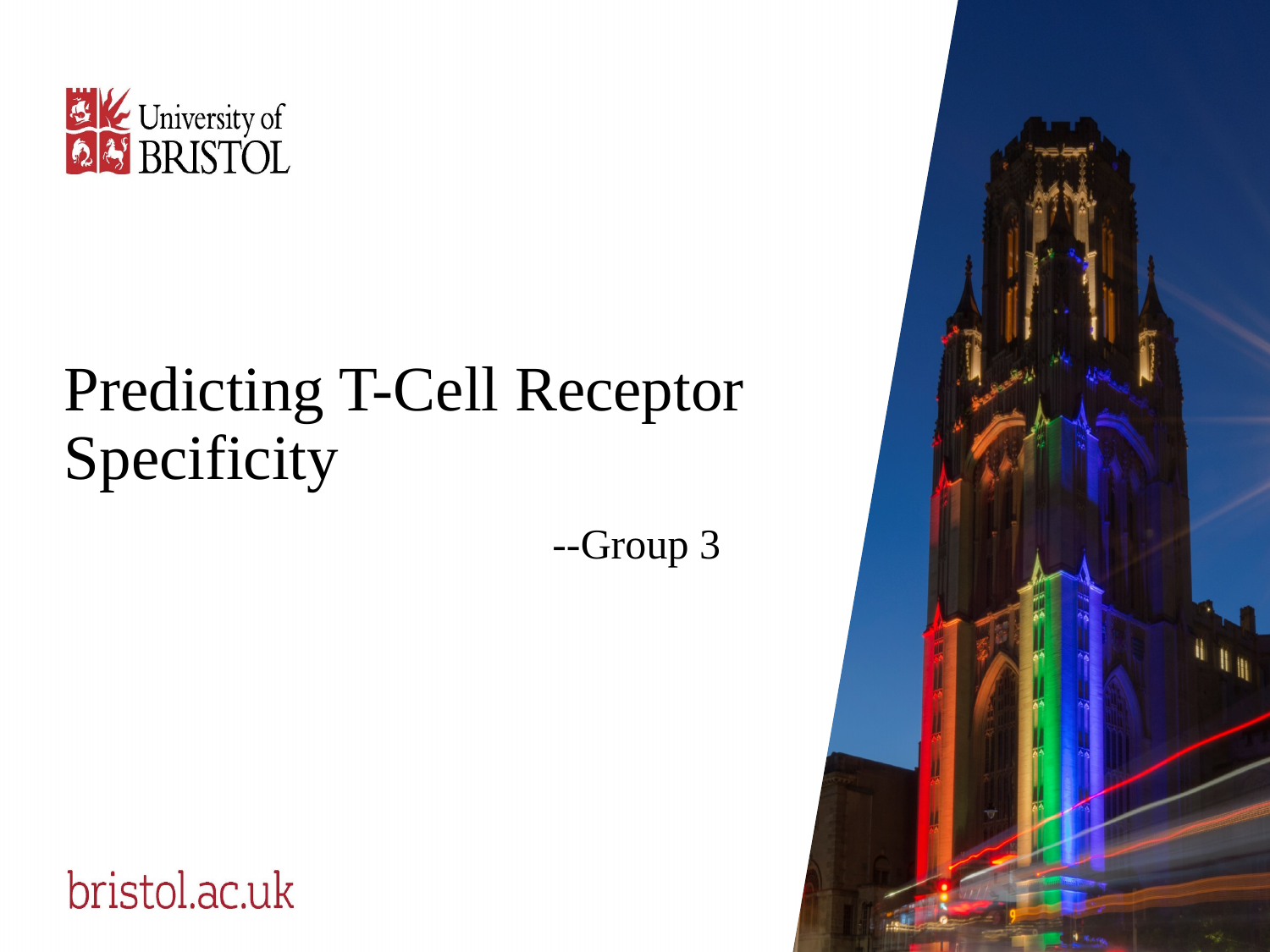

# Predicting T-Cell Receptor Specificity
--Group 3